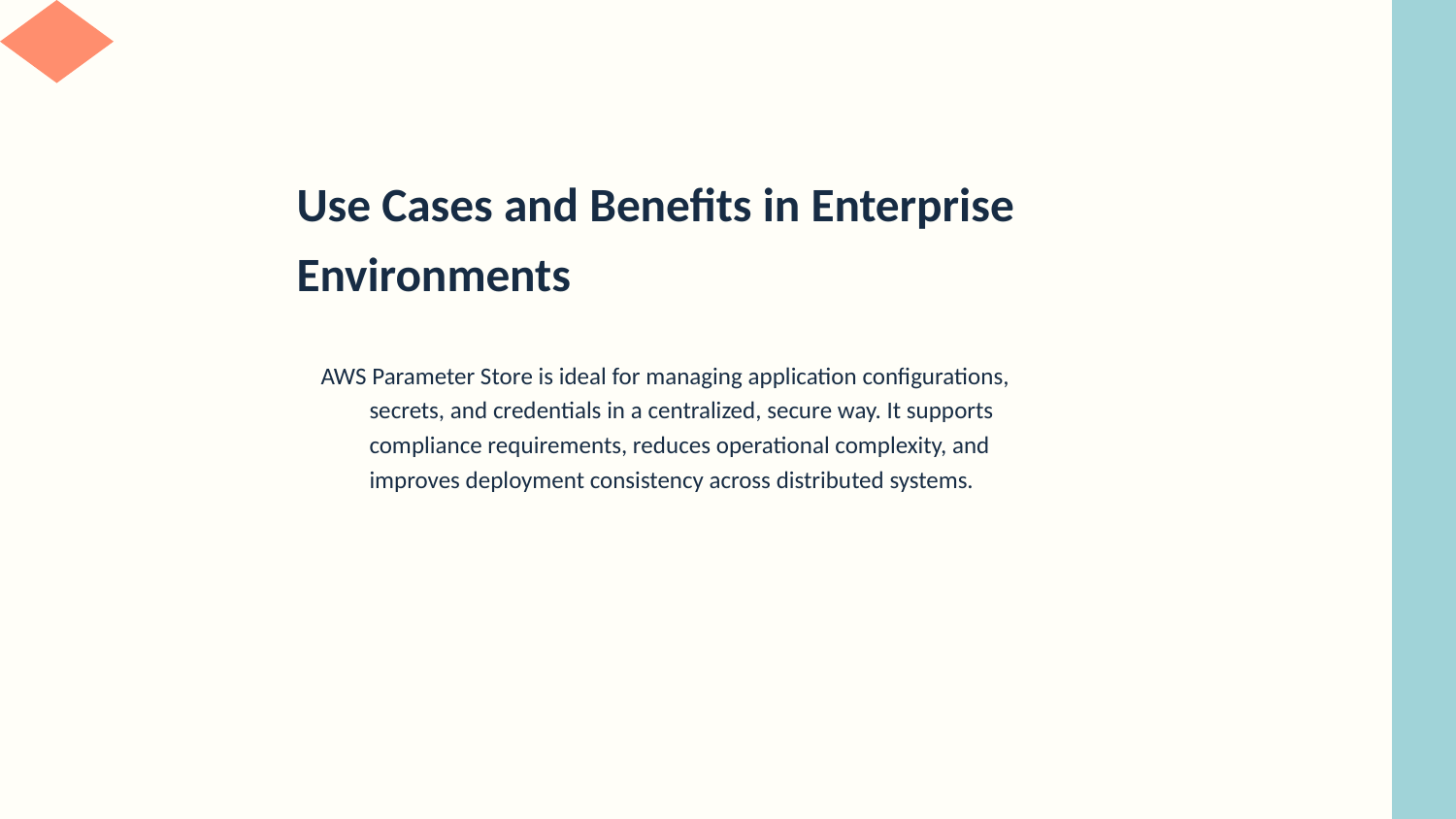

# Use Cases and Benefits in Enterprise Environments
AWS Parameter Store is ideal for managing application configurations, secrets, and credentials in a centralized, secure way. It supports compliance requirements, reduces operational complexity, and improves deployment consistency across distributed systems.